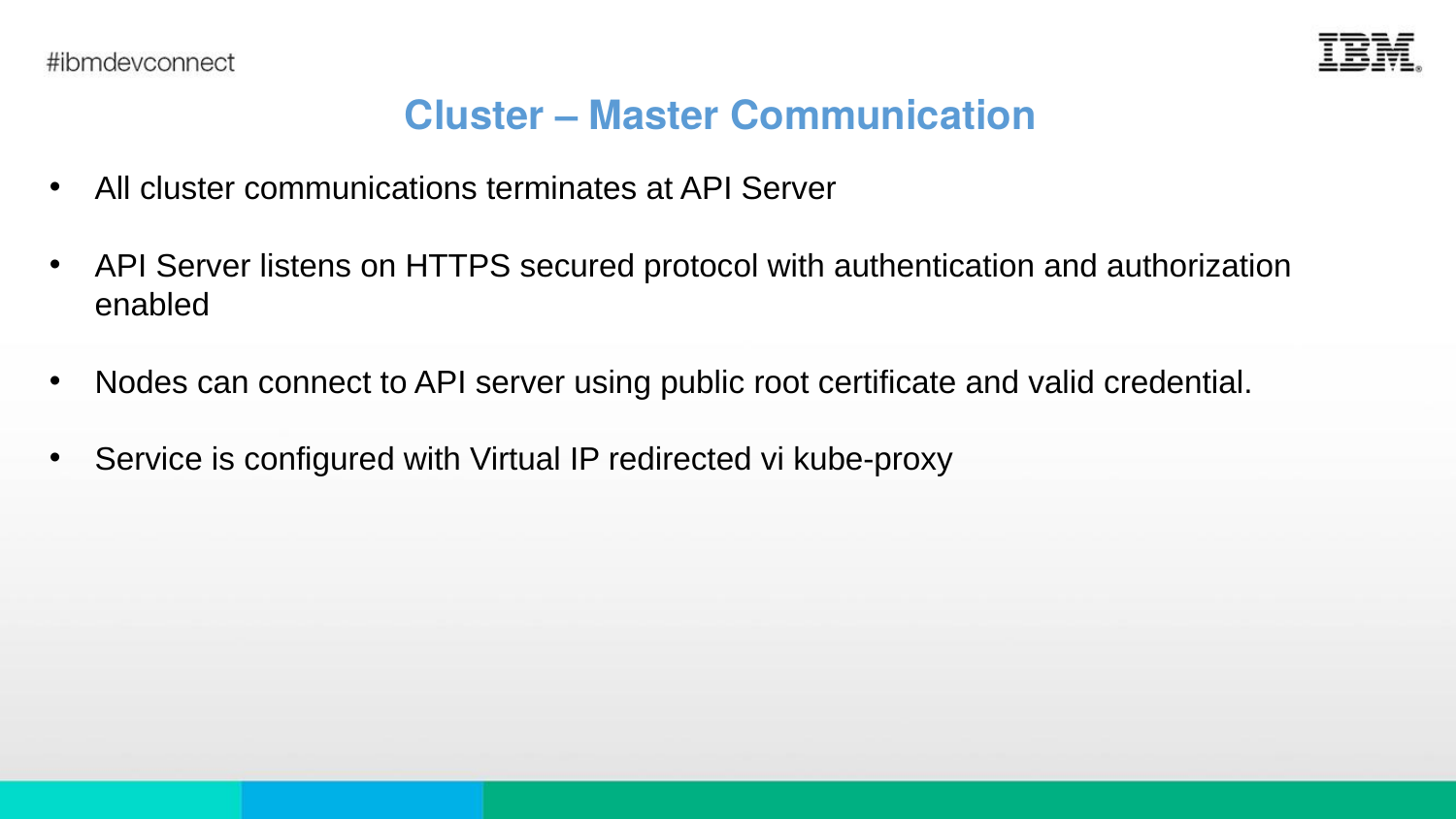

# Cluster – Master Communication
All cluster communications terminates at API Server

API Server listens on HTTPS secured protocol with authentication and authorization enabled

Nodes can connect to API server using public root certificate and valid credential.

Service is configured with Virtual IP redirected vi kube-proxy